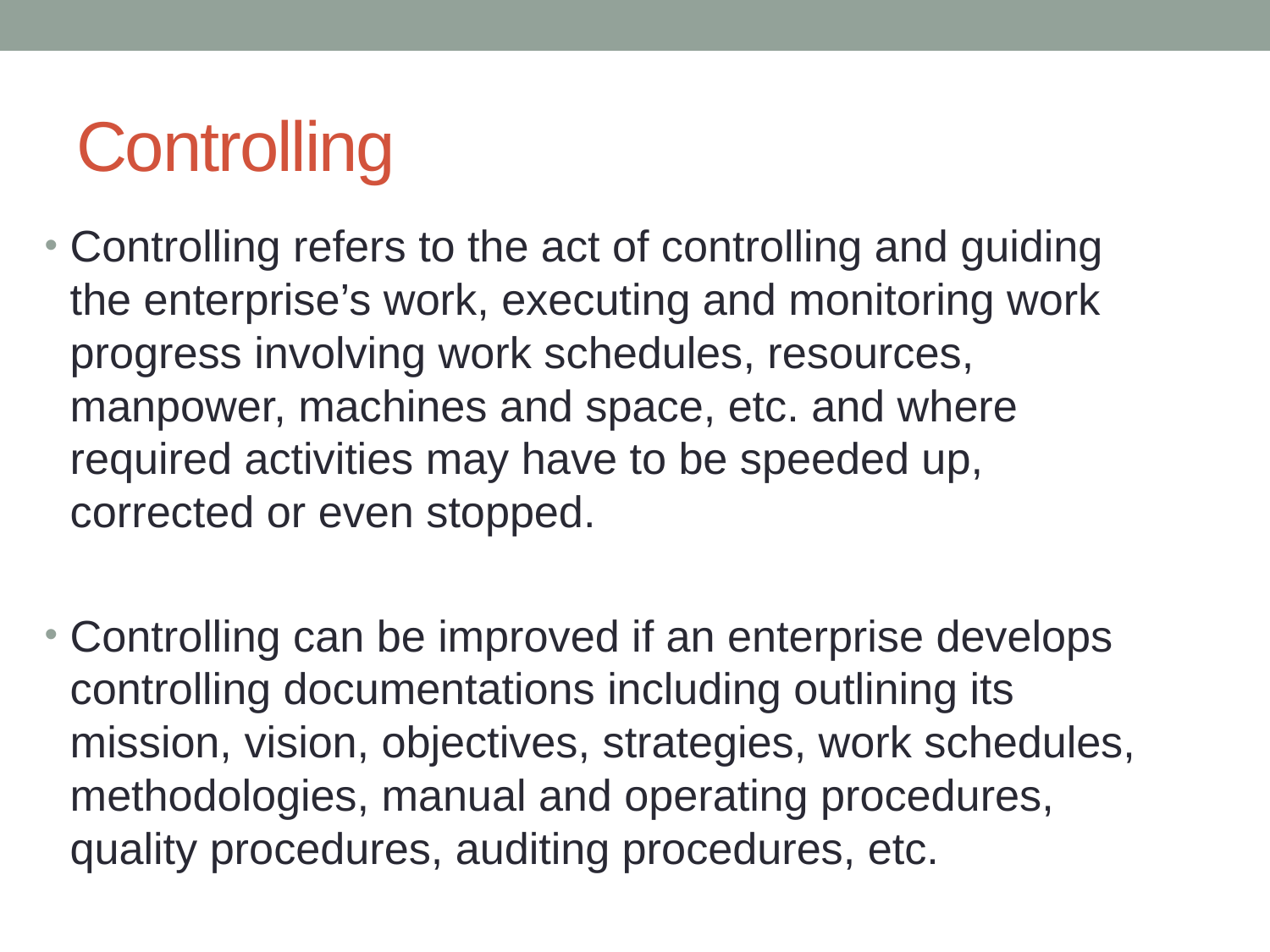

# Controlling
Controlling refers to the act of controlling and guiding the enterprise’s work, executing and monitoring work progress involving work schedules, resources, manpower, machines and space, etc. and where required activities may have to be speeded up, corrected or even stopped.

Controlling can be improved if an enterprise develops controlling documentations including outlining its mission, vision, objectives, strategies, work schedules, methodologies, manual and operating procedures, quality procedures, auditing procedures, etc.